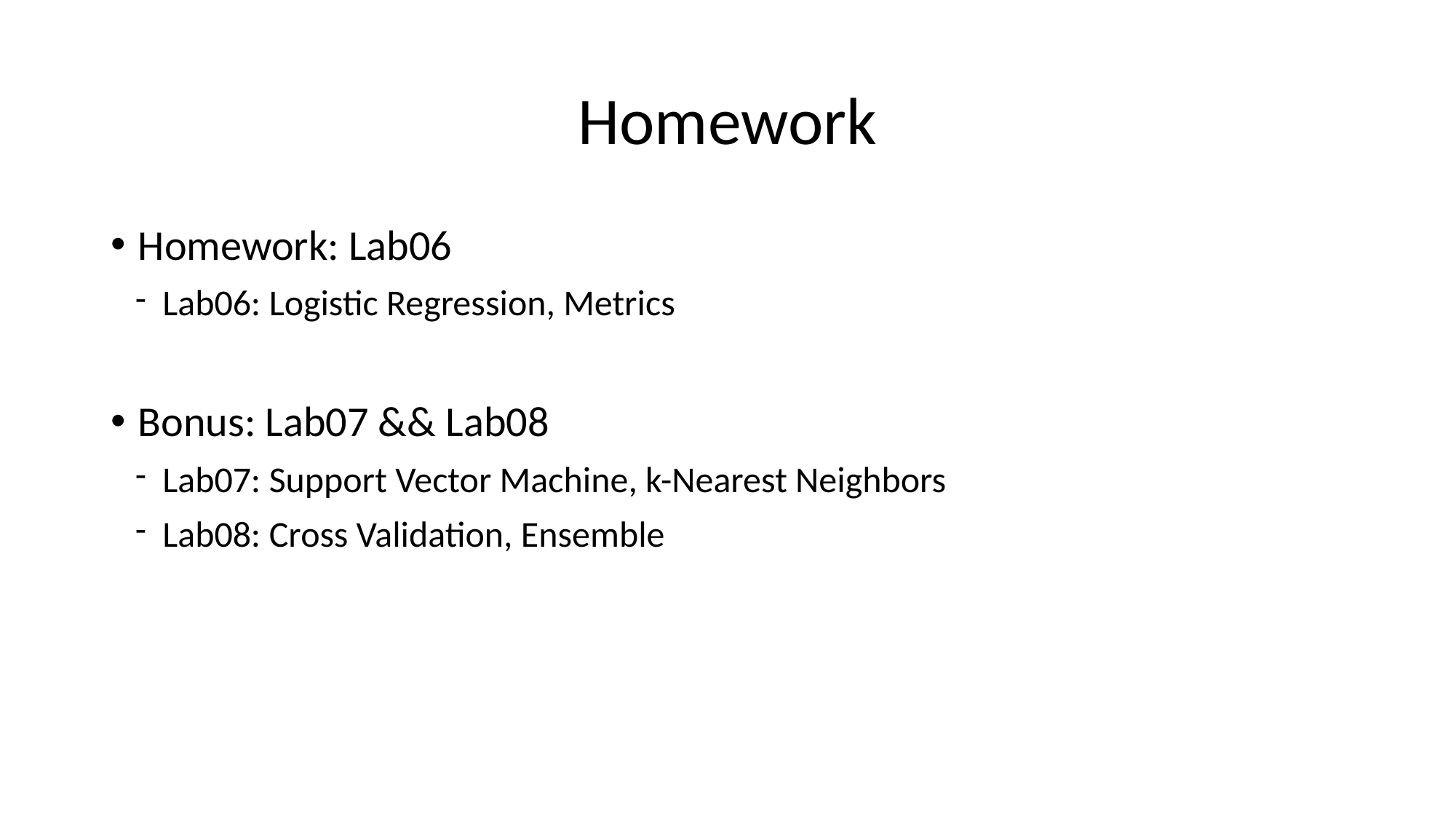

# Homework
Homework: Lab06
Lab06: Logistic Regression, Metrics

Bonus: Lab07 && Lab08
Lab07: Support Vector Machine, k-Nearest Neighbors
Lab08: Cross Validation, Ensemble